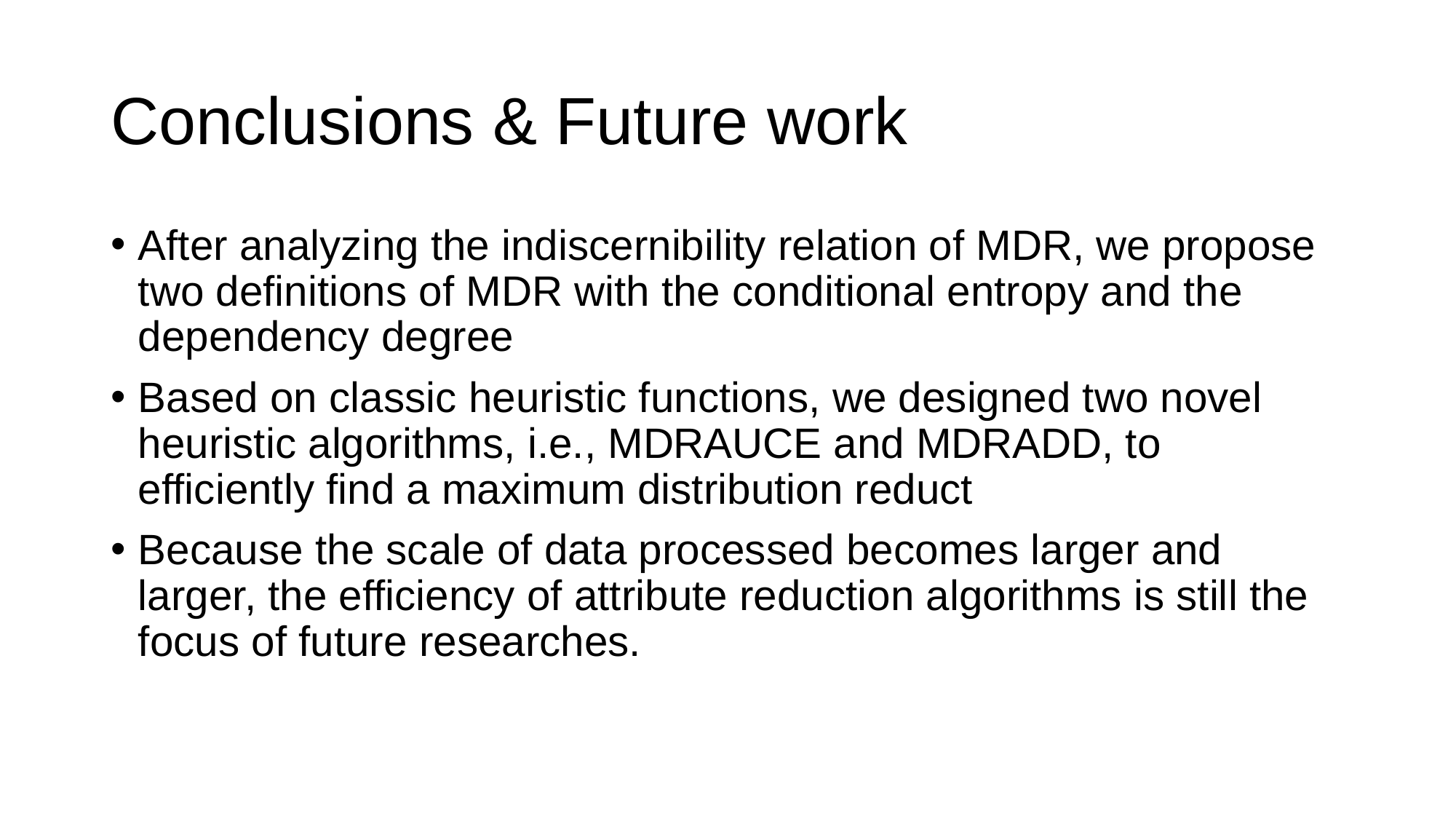

# Conclusions & Future work
After analyzing the indiscernibility relation of MDR, we propose two definitions of MDR with the conditional entropy and the dependency degree
Based on classic heuristic functions, we designed two novel heuristic algorithms, i.e., MDRAUCE and MDRADD, to efficiently find a maximum distribution reduct
Because the scale of data processed becomes larger and larger, the efficiency of attribute reduction algorithms is still the focus of future researches.